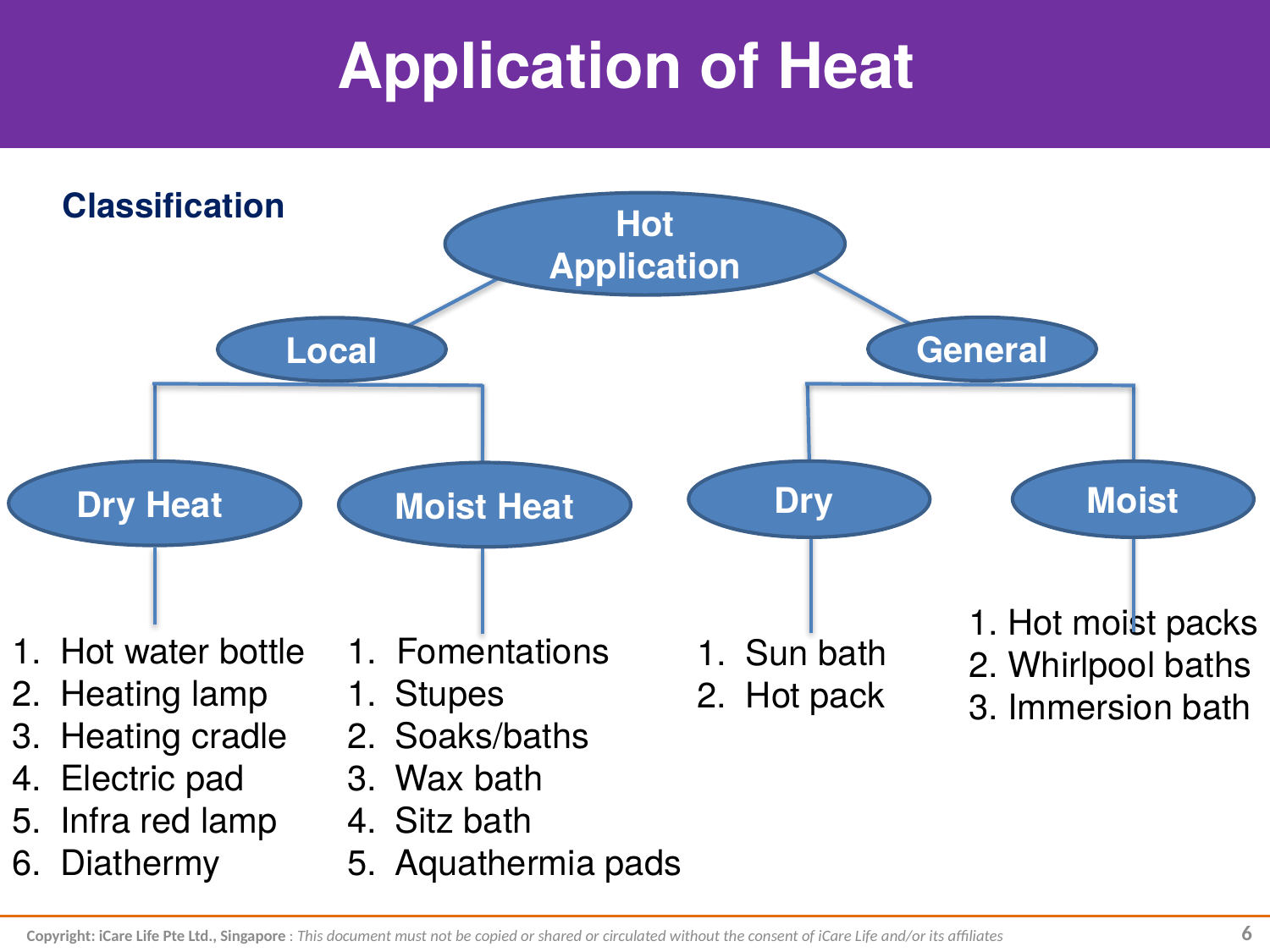

# Application of Heat
Classification

Hot Application
General
Local
Dry Heat
Dry
Moist
Moist Heat
Hot water bottle
Heating lamp
Heating cradle
Electric pad
Infra red lamp
Diathermy
1.  Fomentations
Stupes
Soaks/baths
Wax bath
Sitz bath
Aquathermia pads
1.  Sun bath
2.  Hot pack
1. Hot moist packs
2. Whirlpool baths
3. Immersion bath
Copyright: iCare Life Pte Ltd., Singapore : This document must not be copied or shared or circulated without the consent of iCare Life and/or its affiliates
6